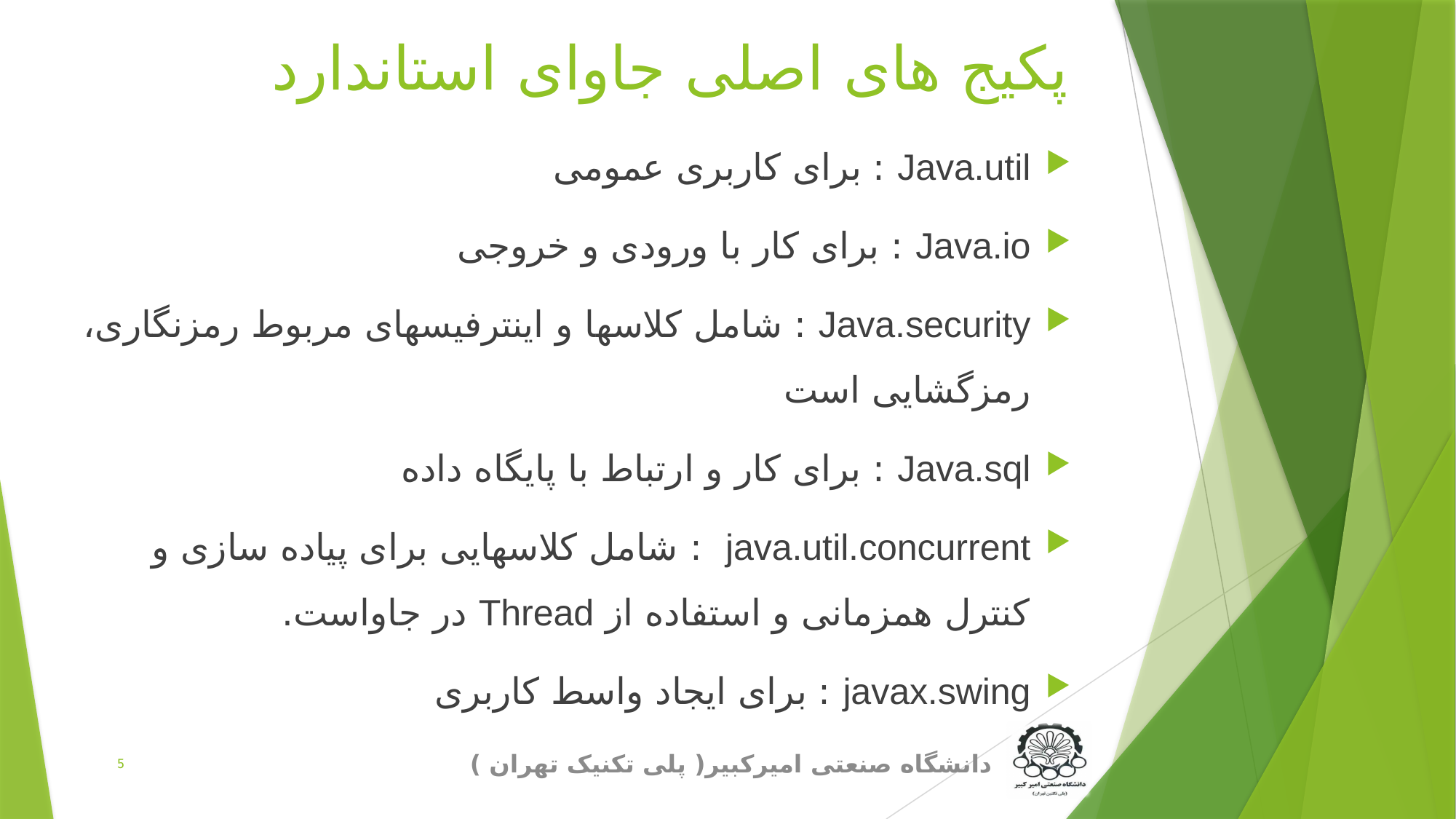

# پکیج های اصلی جاوای استاندارد
Java.util : برای کاربری عمومی
Java.io : برای کار با ورودی و خروجی
Java.security : شامل کلاسها و اینترفیسهای مربوط رمزنگاری، رمزگشایی است
Java.sql : برای کار و ارتباط با پایگاه داده
java.util.concurrent  : شامل کلاسهایی برای پیاده سازی و کنترل همزمانی و استفاده از Thread در جاواست.
javax.swing : برای ایجاد واسط کاربری
5
دانشگاه صنعتی امیرکبیر( پلی تکنیک تهران )